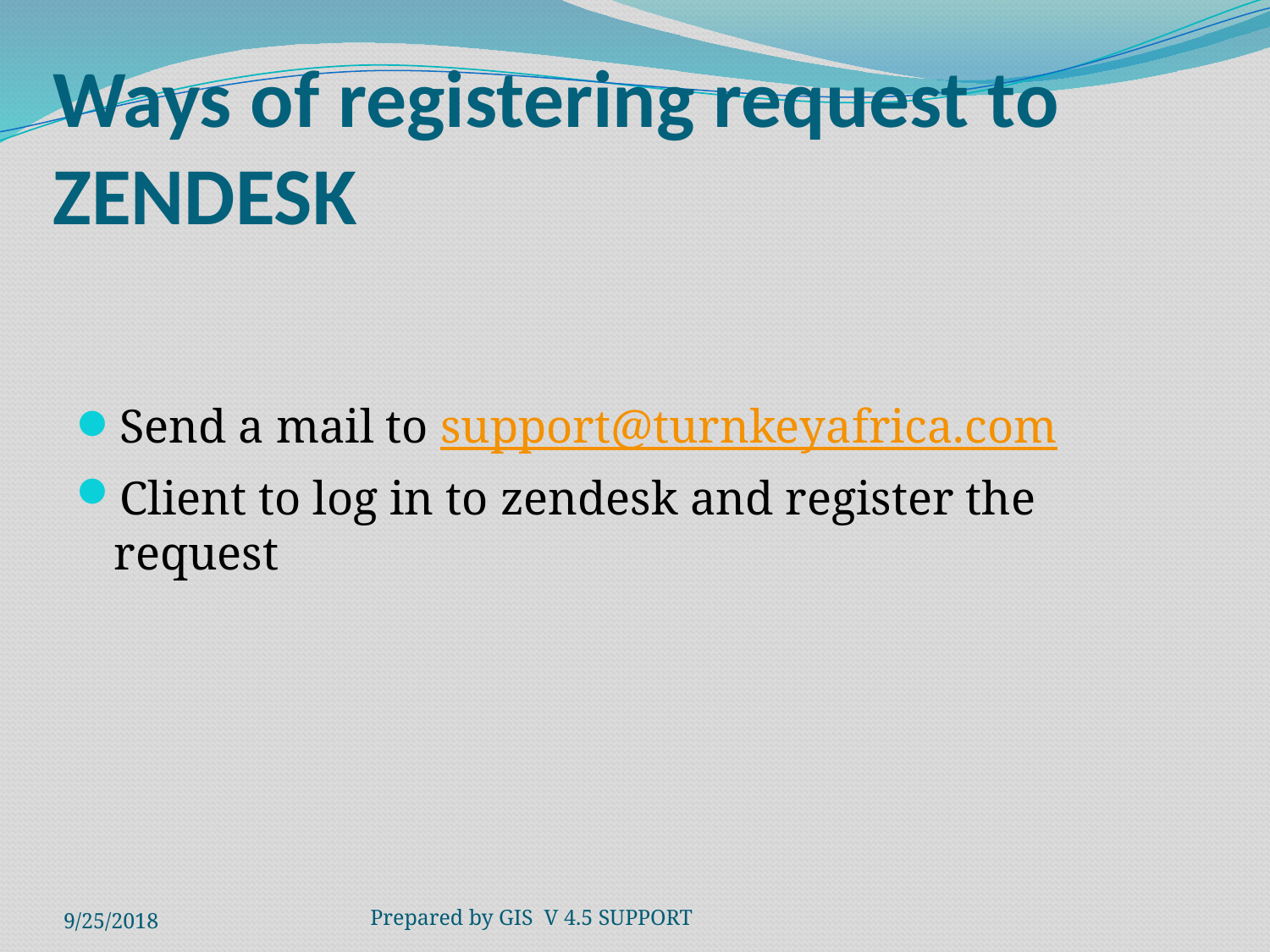

# Ways of registering request to ZENDESK
Send a mail to support@turnkeyafrica.com
Client to log in to zendesk and register the request

9/25/2018
Prepared by GIS  V 4.5 SUPPORT